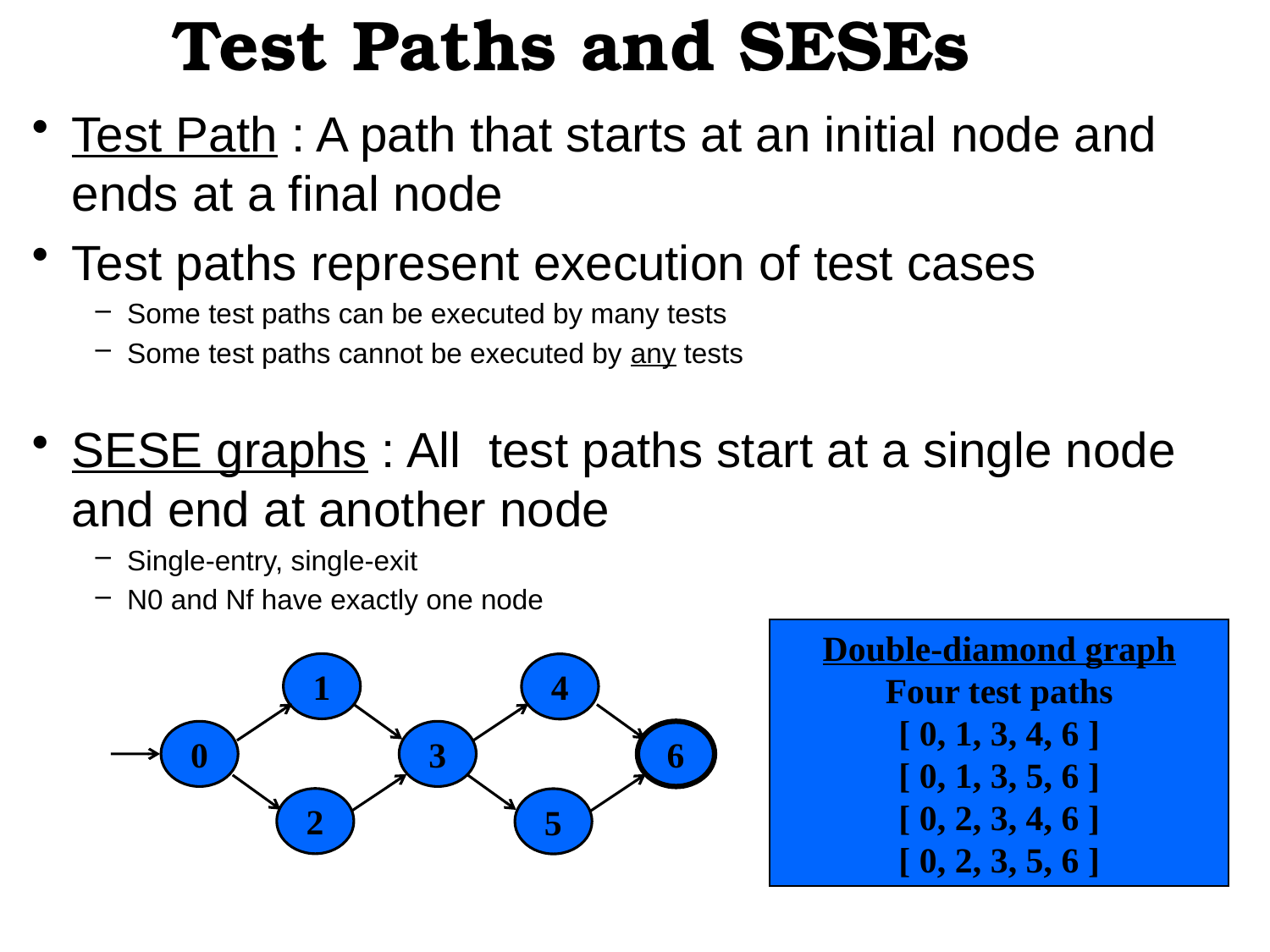

Test Paths and SESEs
Test Path : A path that starts at an initial node and ends at a final node
Test paths represent execution of test cases
Some test paths can be executed by many tests
Some test paths cannot be executed by any tests

SESE graphs : All  test paths start at a single node and end at another node
Single-entry, single-exit
N0 and Nf have exactly one node
Double-diamond graph
Four test paths
[ 0, 1, 3, 4, 6 ]
[ 0, 1, 3, 5, 6 ]
[ 0, 2, 3, 4, 6 ]
[ 0, 2, 3, 5, 6 ]

1

2

4

5

0

3

6